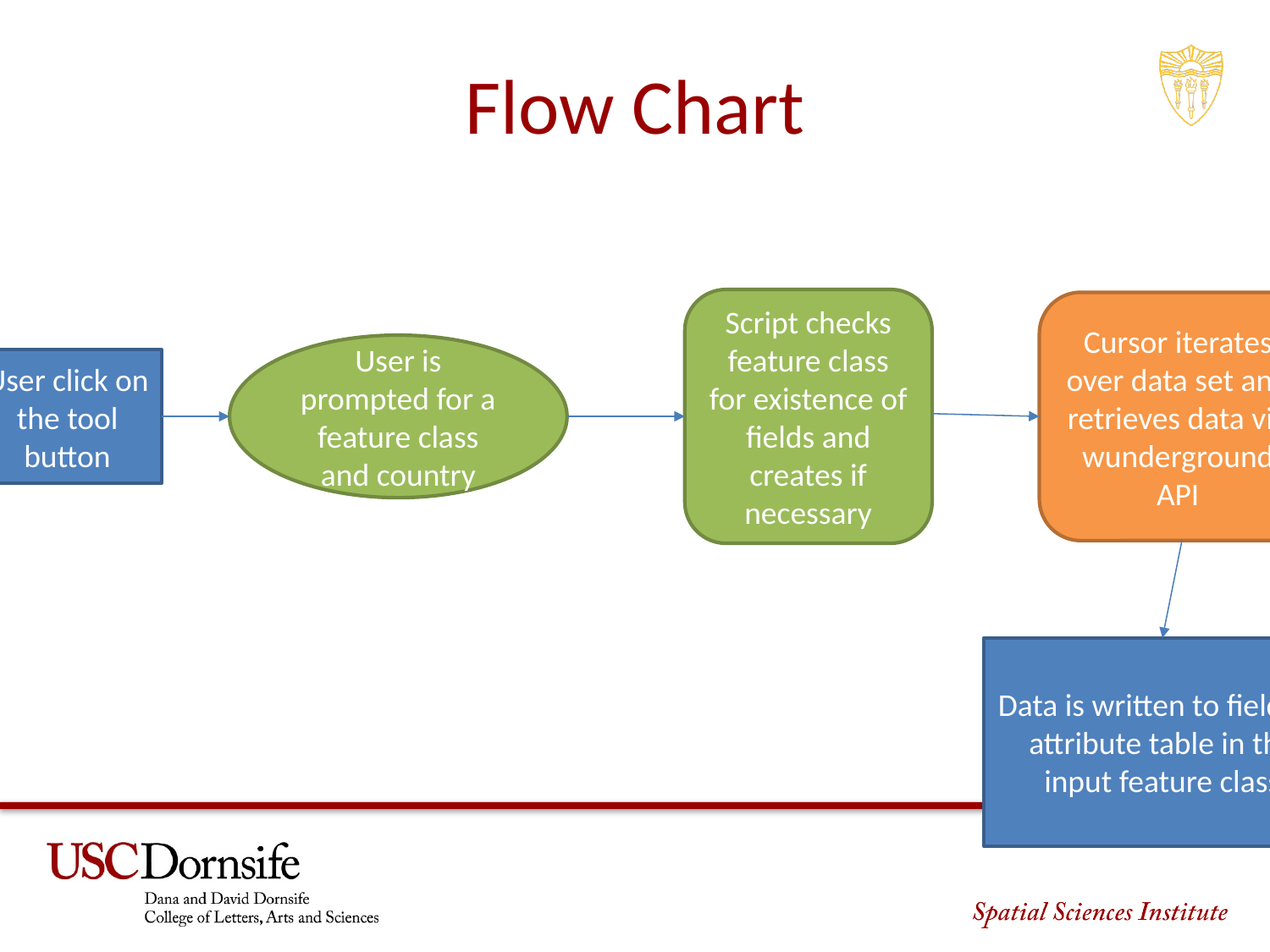

# Flow Chart

Script checks feature class for existence of fields and creates if necessary
Cursor iterates over data set and retrieves data via wunderground API
User is prompted for a feature class and country
User click on the tool button
Data is written to fields in attribute table in the input feature class